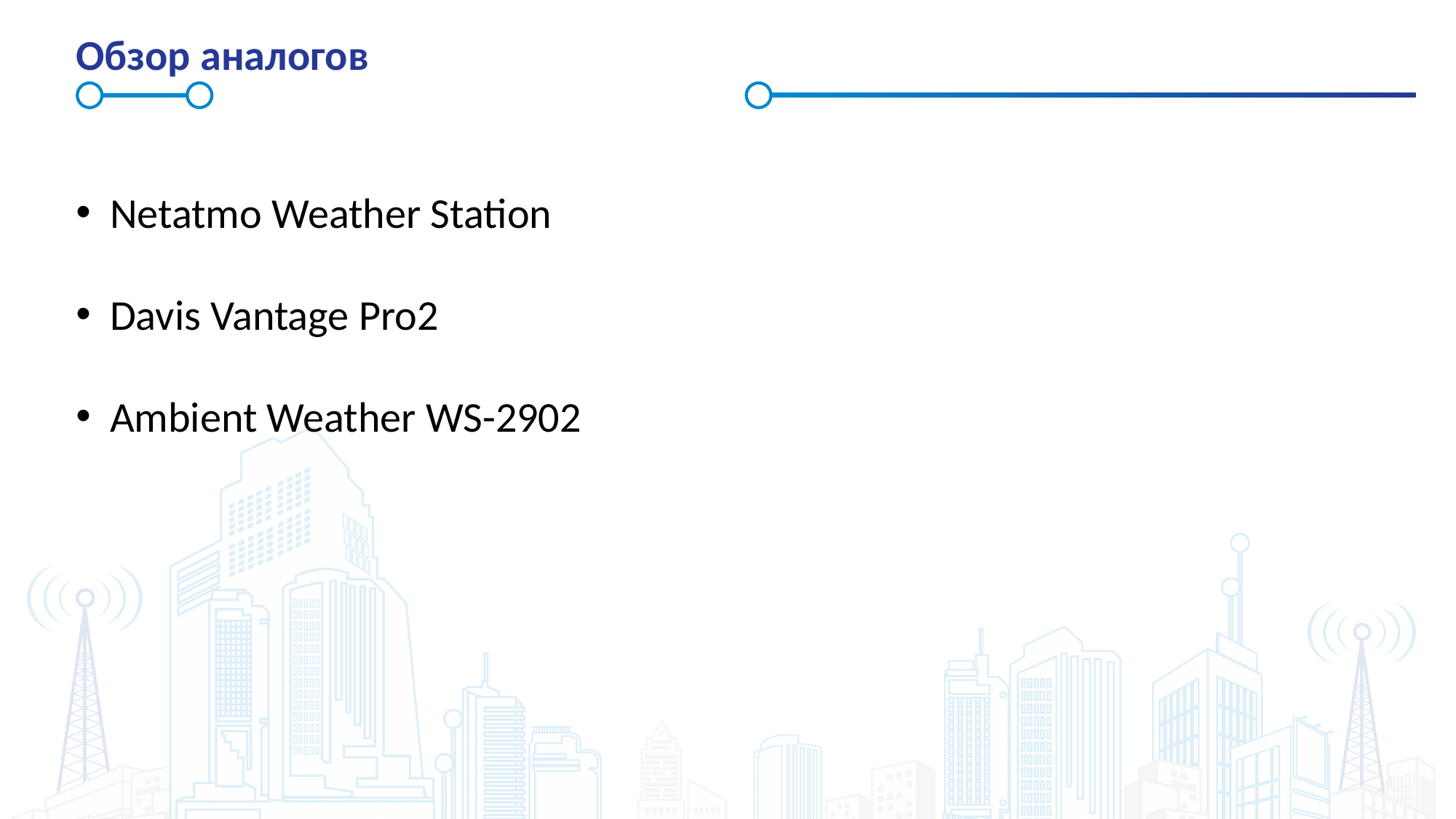

# Обзор аналогов
Netatmo Weather Station

Davis Vantage Pro2

Ambient Weather WS-2902
4